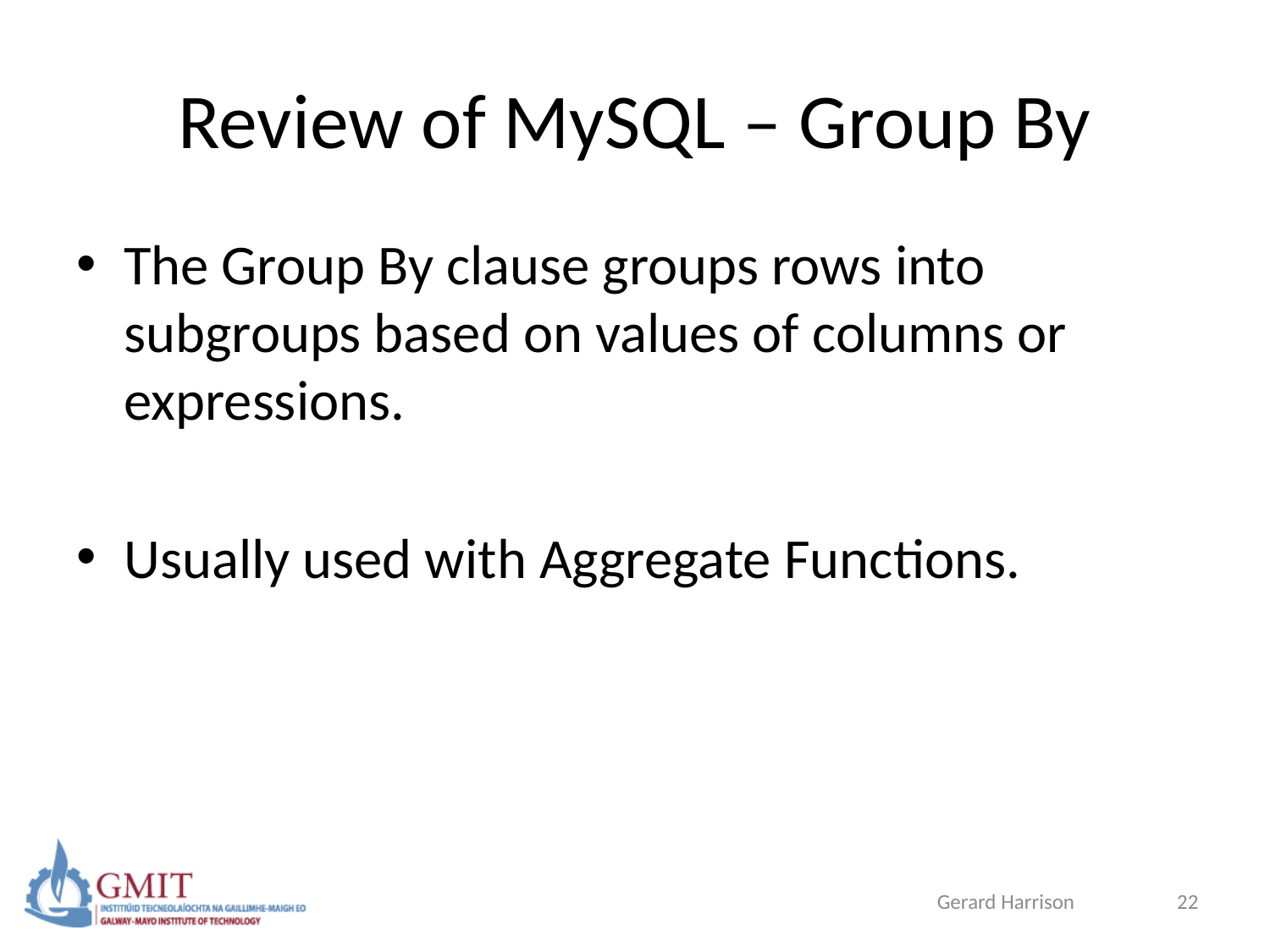

# Review of MySQL – Group By
The Group By clause groups rows into subgroups based on values of columns or expressions.

Usually used with Aggregate Functions.

Gerard Harrison
22